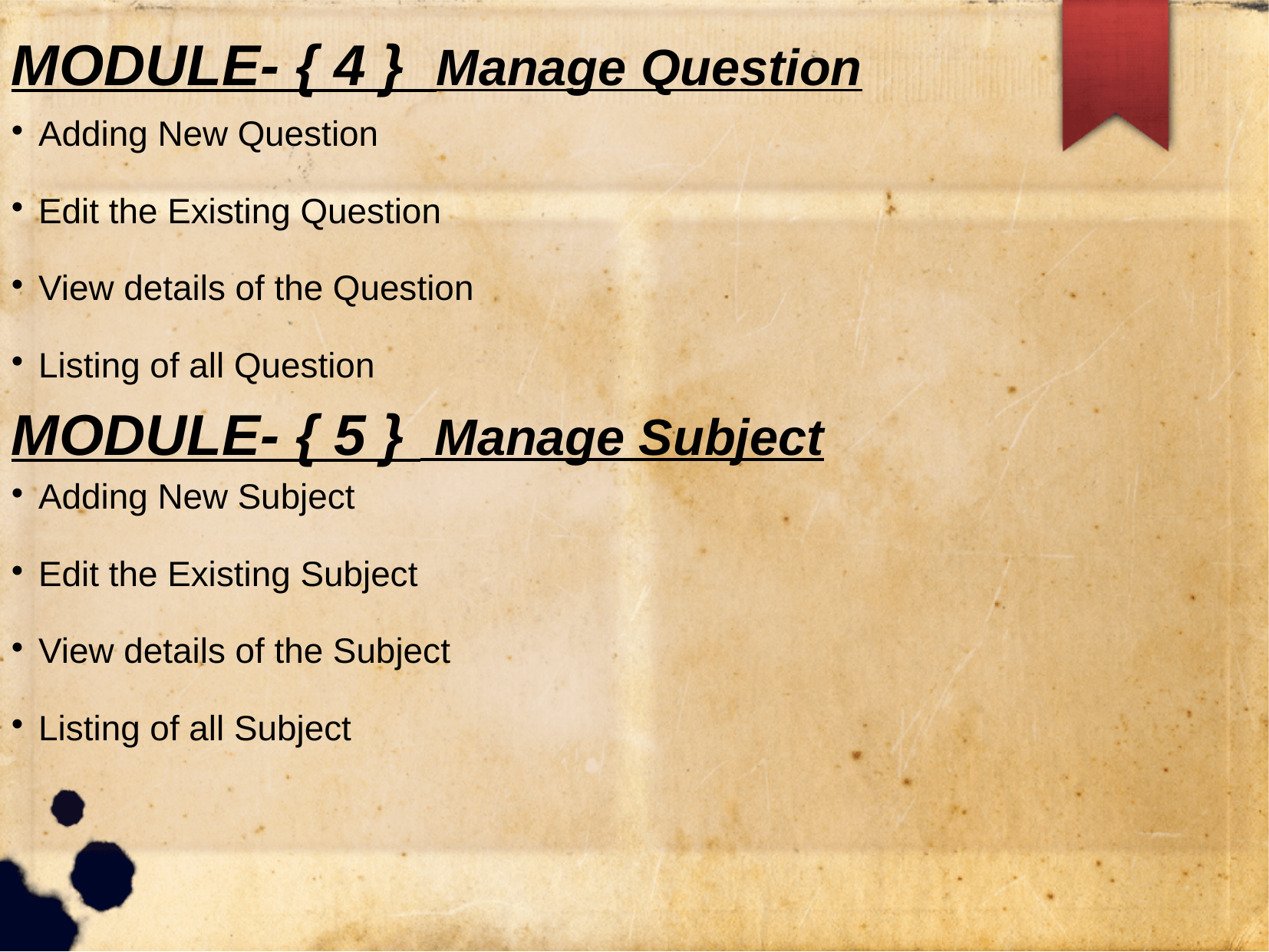

MODULE- { 4 }  Manage Question
Adding New Question
Edit the Existing Question
View details of the Question
Listing of all Question

MODULE- { 5 }  Manage Subject

Adding New Subject
Edit the Existing Subject
View details of the Subject
Listing of all Subject